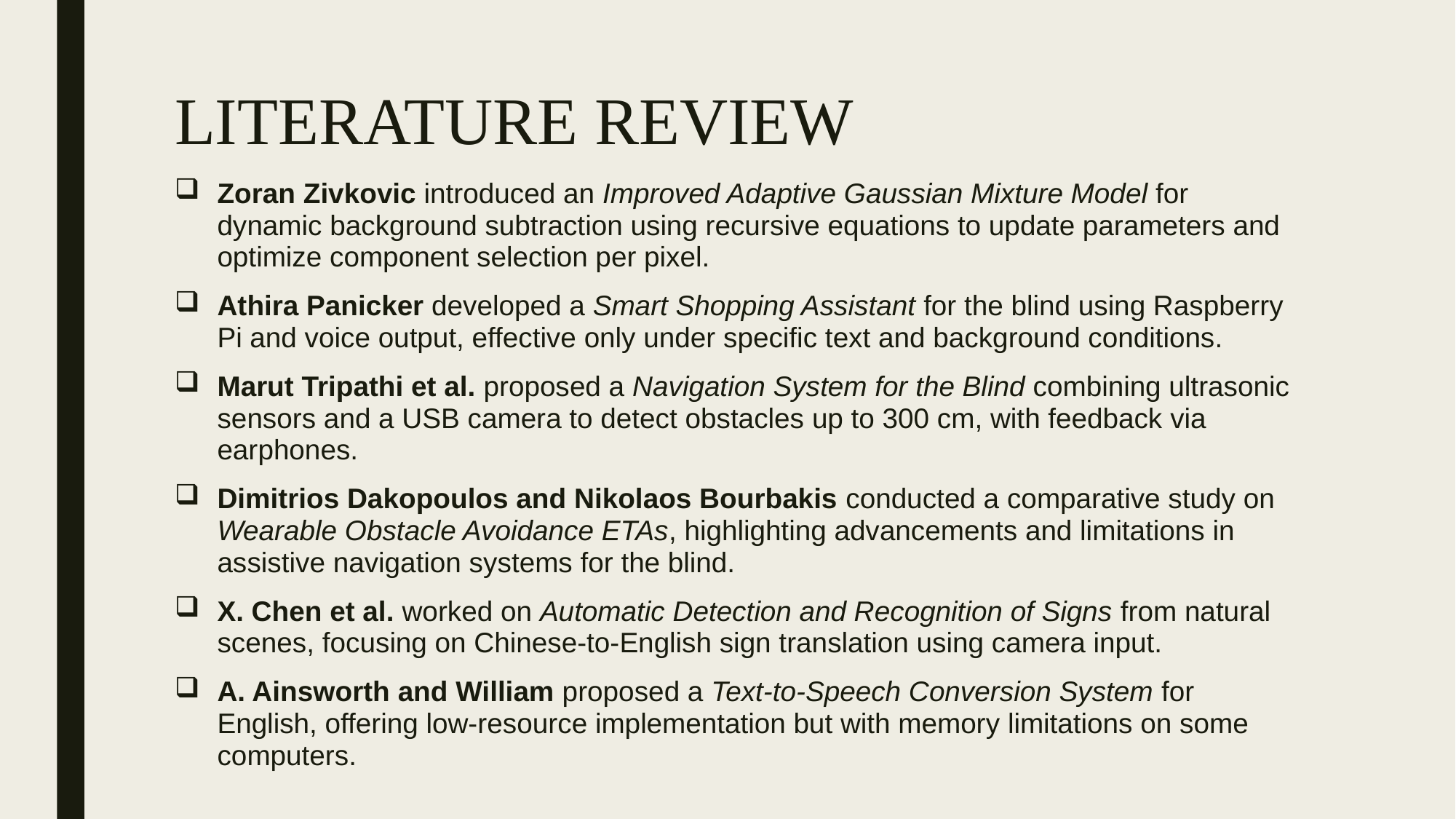

# LITERATURE REVIEW
Zoran Zivkovic introduced an Improved Adaptive Gaussian Mixture Model for dynamic background subtraction using recursive equations to update parameters and optimize component selection per pixel.
Athira Panicker developed a Smart Shopping Assistant for the blind using Raspberry Pi and voice output, effective only under specific text and background conditions.
Marut Tripathi et al. proposed a Navigation System for the Blind combining ultrasonic sensors and a USB camera to detect obstacles up to 300 cm, with feedback via earphones.
Dimitrios Dakopoulos and Nikolaos Bourbakis conducted a comparative study on Wearable Obstacle Avoidance ETAs, highlighting advancements and limitations in assistive navigation systems for the blind.
X. Chen et al. worked on Automatic Detection and Recognition of Signs from natural scenes, focusing on Chinese-to-English sign translation using camera input.
A. Ainsworth and William proposed a Text-to-Speech Conversion System for English, offering low-resource implementation but with memory limitations on some computers.